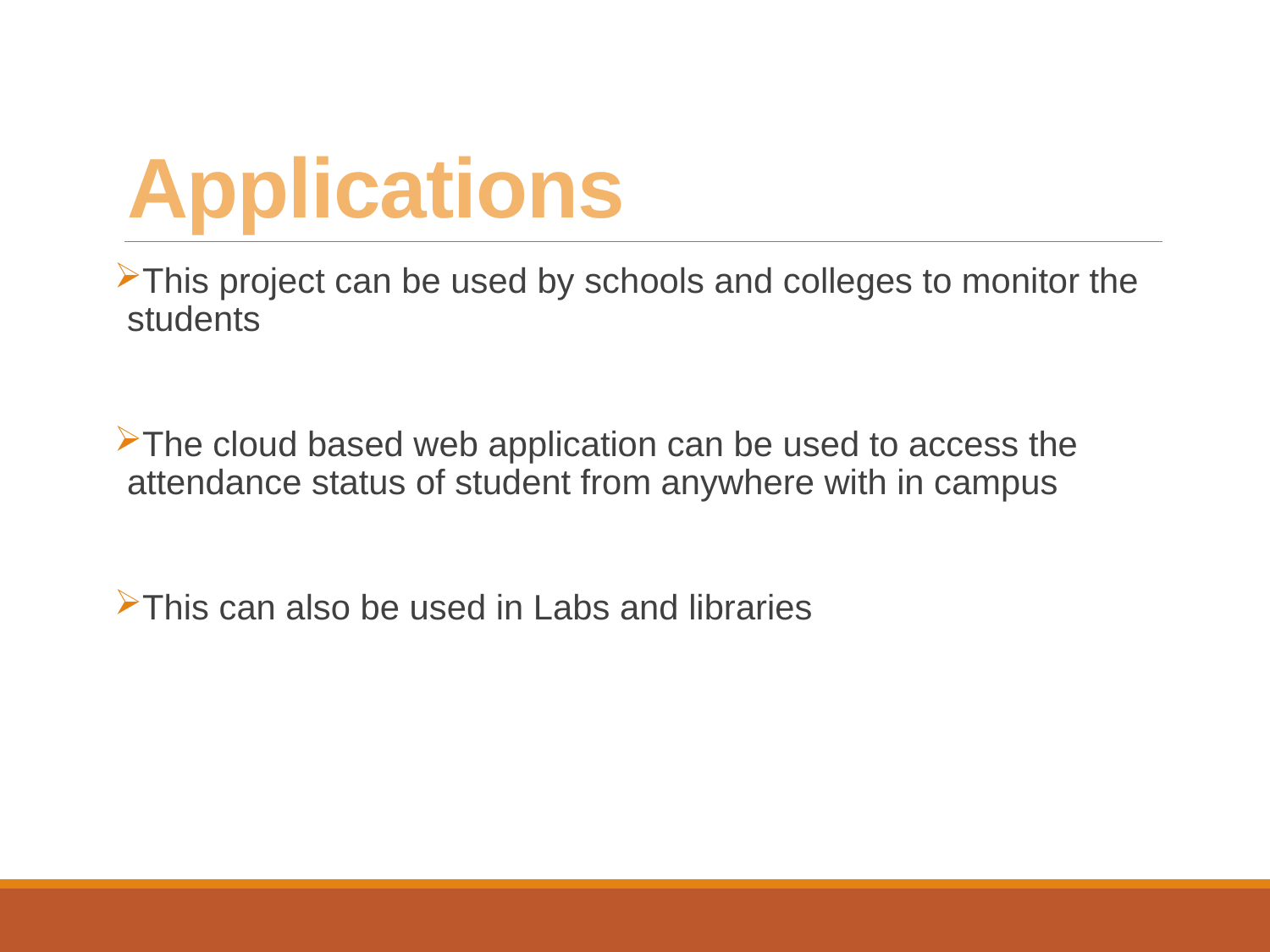

# Applications
This project can be used by schools and colleges to monitor the students

The cloud based web application can be used to access the attendance status of student from anywhere with in campus

This can also be used in Labs and libraries